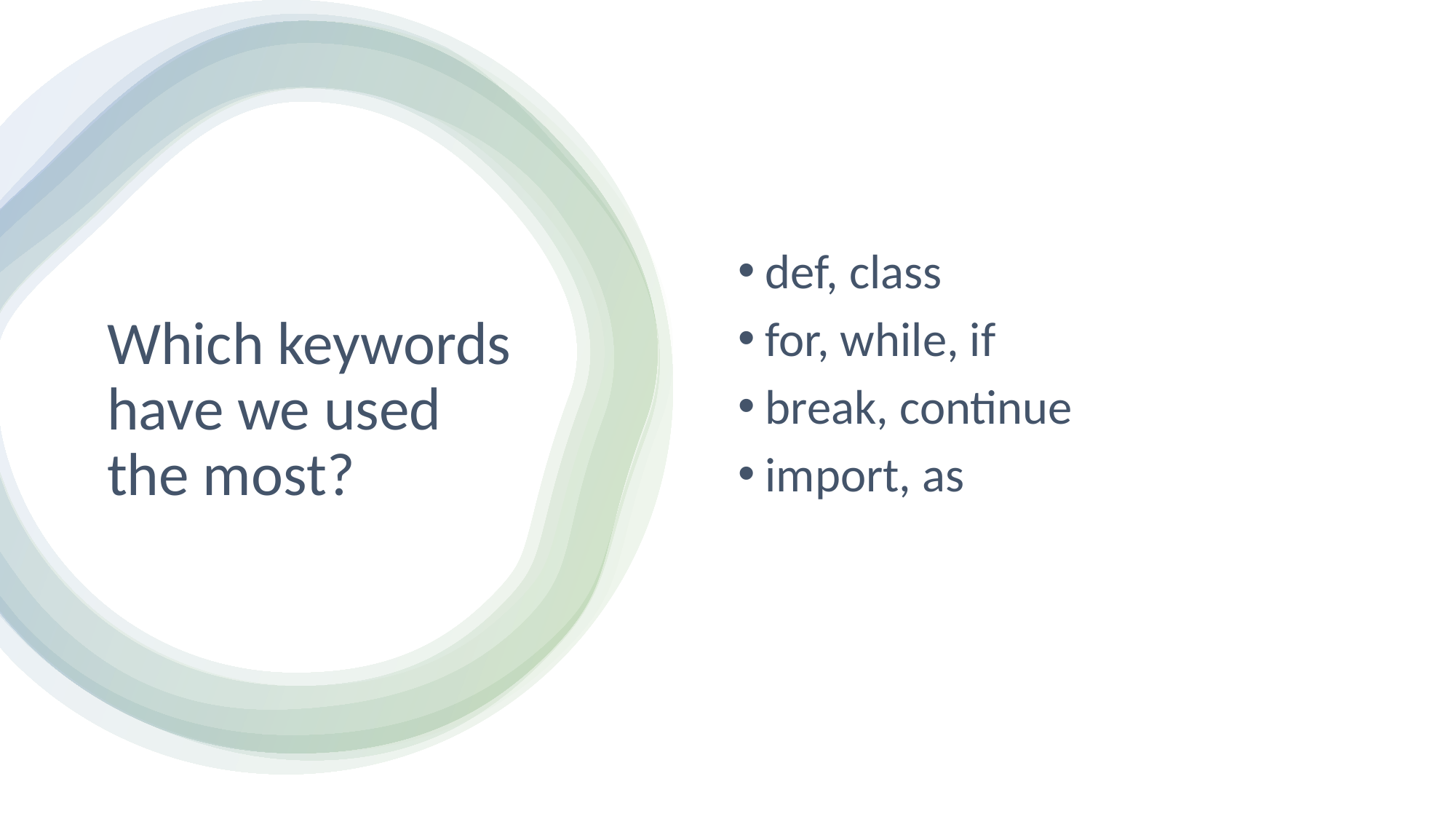

def, class
for, while, if
break, continue
import, as

# Which keywords have we used the most?